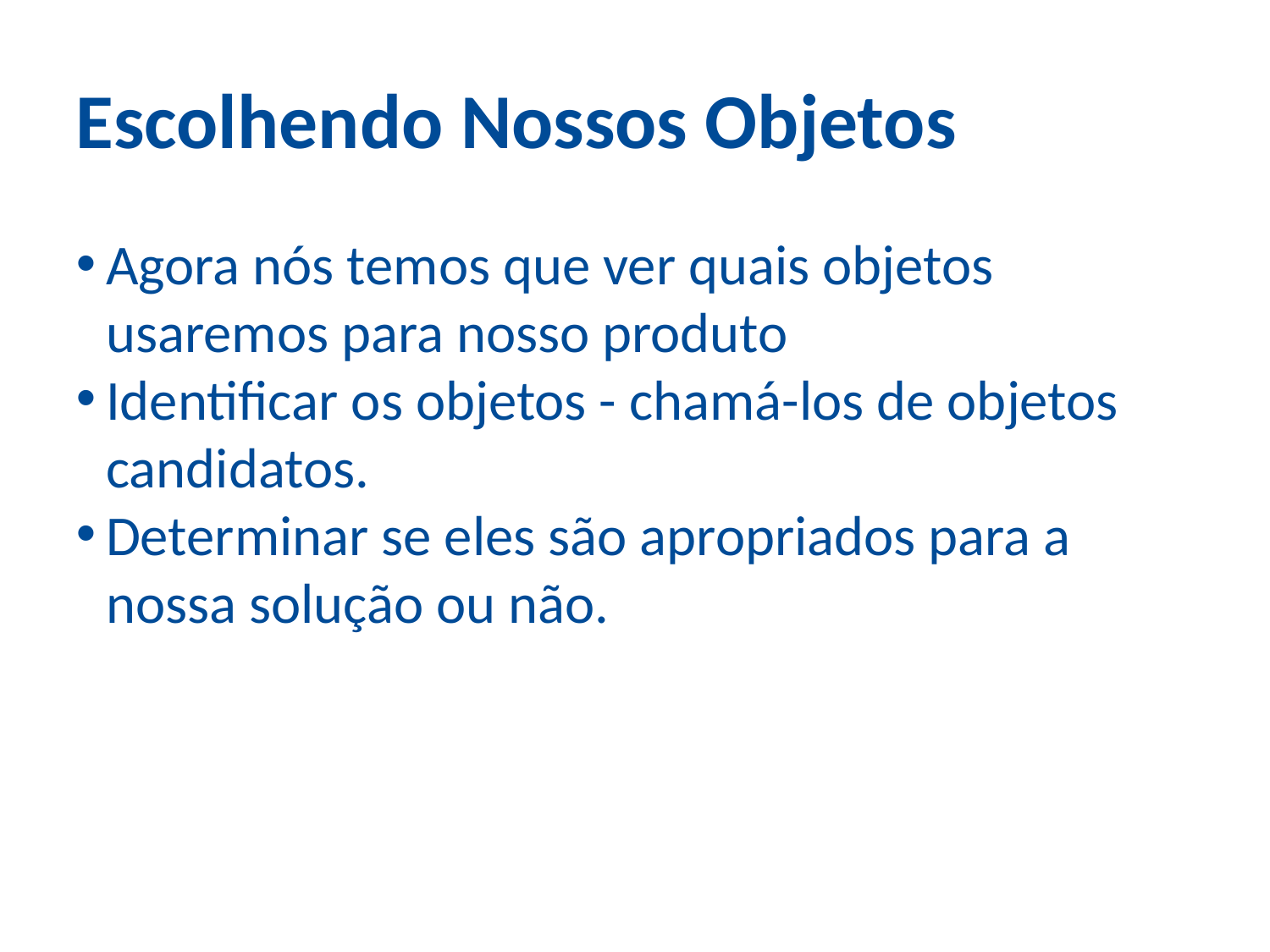

Escolhendo Nossos Objetos
Agora nós temos que ver quais objetos usaremos para nosso produto
Identificar os objetos - chamá-los de objetos candidatos.
Determinar se eles são apropriados para a nossa solução ou não.